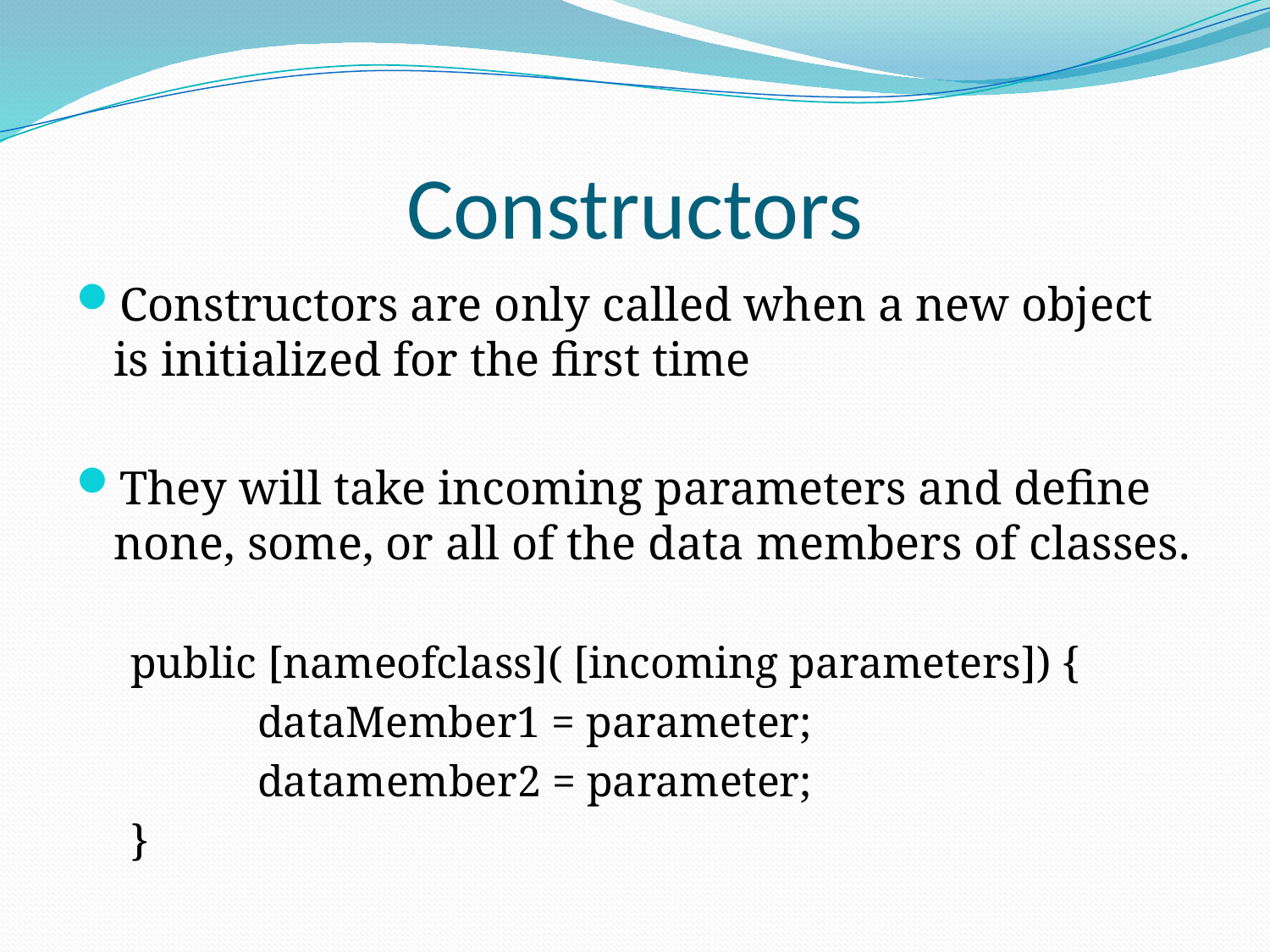

# Constructors
Constructors are only called when a new object is initialized for the first time

They will take incoming parameters and define none, some, or all of the data members of classes.

public [nameofclass]( [incoming parameters]) {
	dataMember1 = parameter;
	datamember2 = parameter;
}